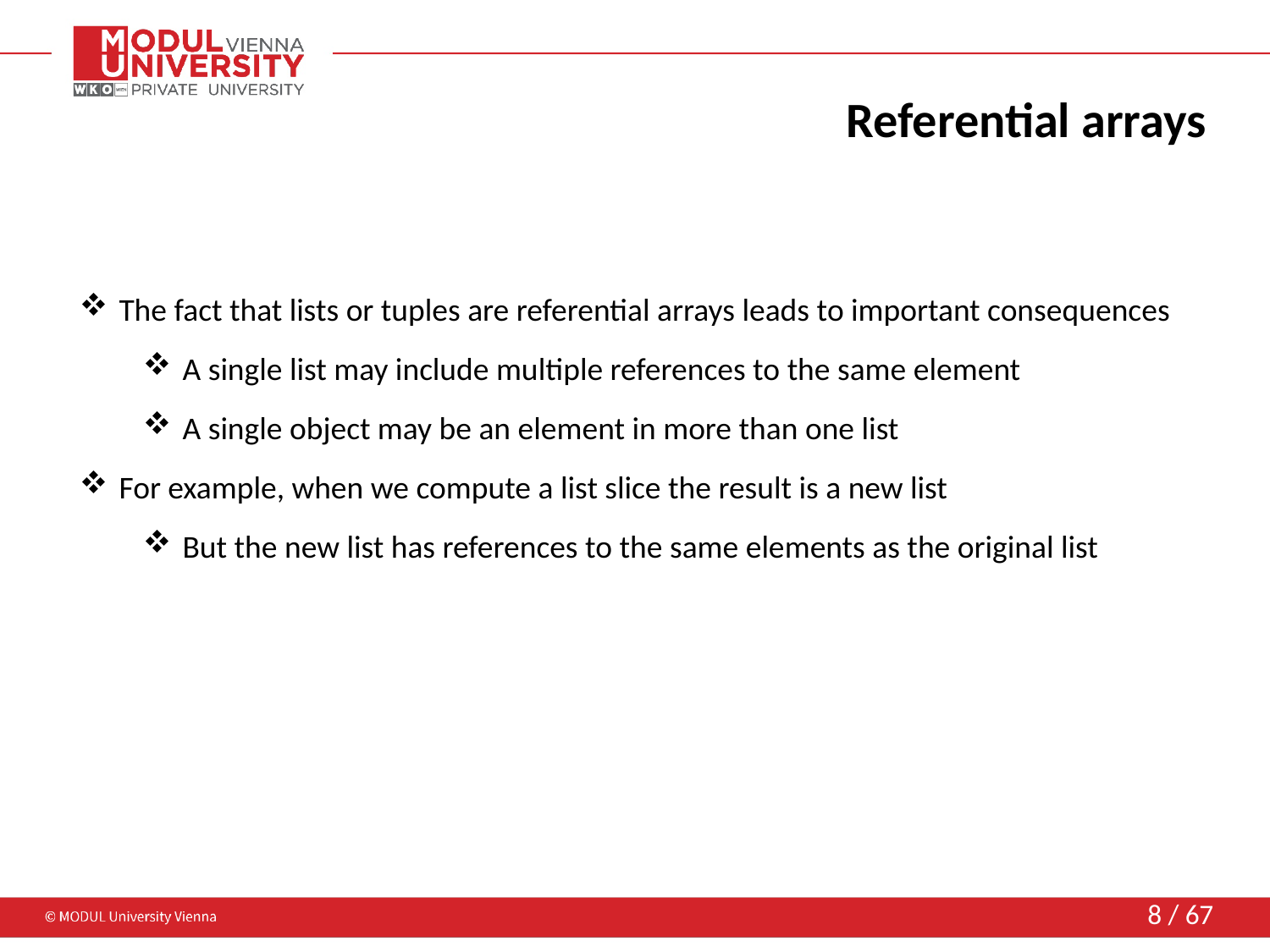

# Referential arrays
The fact that lists or tuples are referential arrays leads to important consequences
A single list may include multiple references to the same element
A single object may be an element in more than one list
For example, when we compute a list slice the result is a new list
But the new list has references to the same elements as the original list